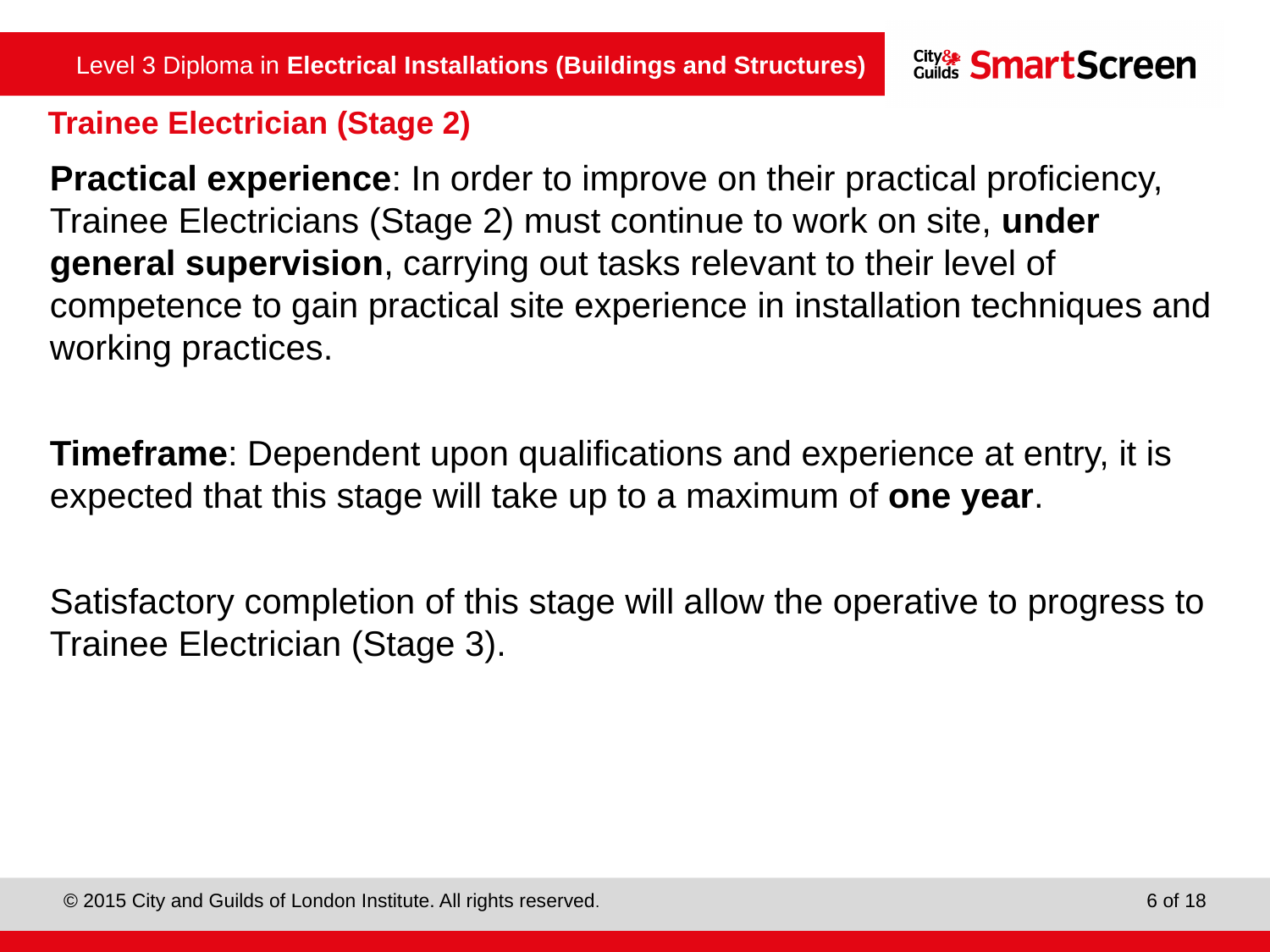

Trainee Electrician (Stage 2)
Practical experience: In order to improve on their practical proficiency, Trainee Electricians (Stage 2) must continue to work on site, under general supervision, carrying out tasks relevant to their level of competence to gain practical site experience in installation techniques and working practices.

Timeframe: Dependent upon qualifications and experience at entry, it is expected that this stage will take up to a maximum of one year.

Satisfactory completion of this stage will allow the operative to progress to Trainee Electrician (Stage 3).